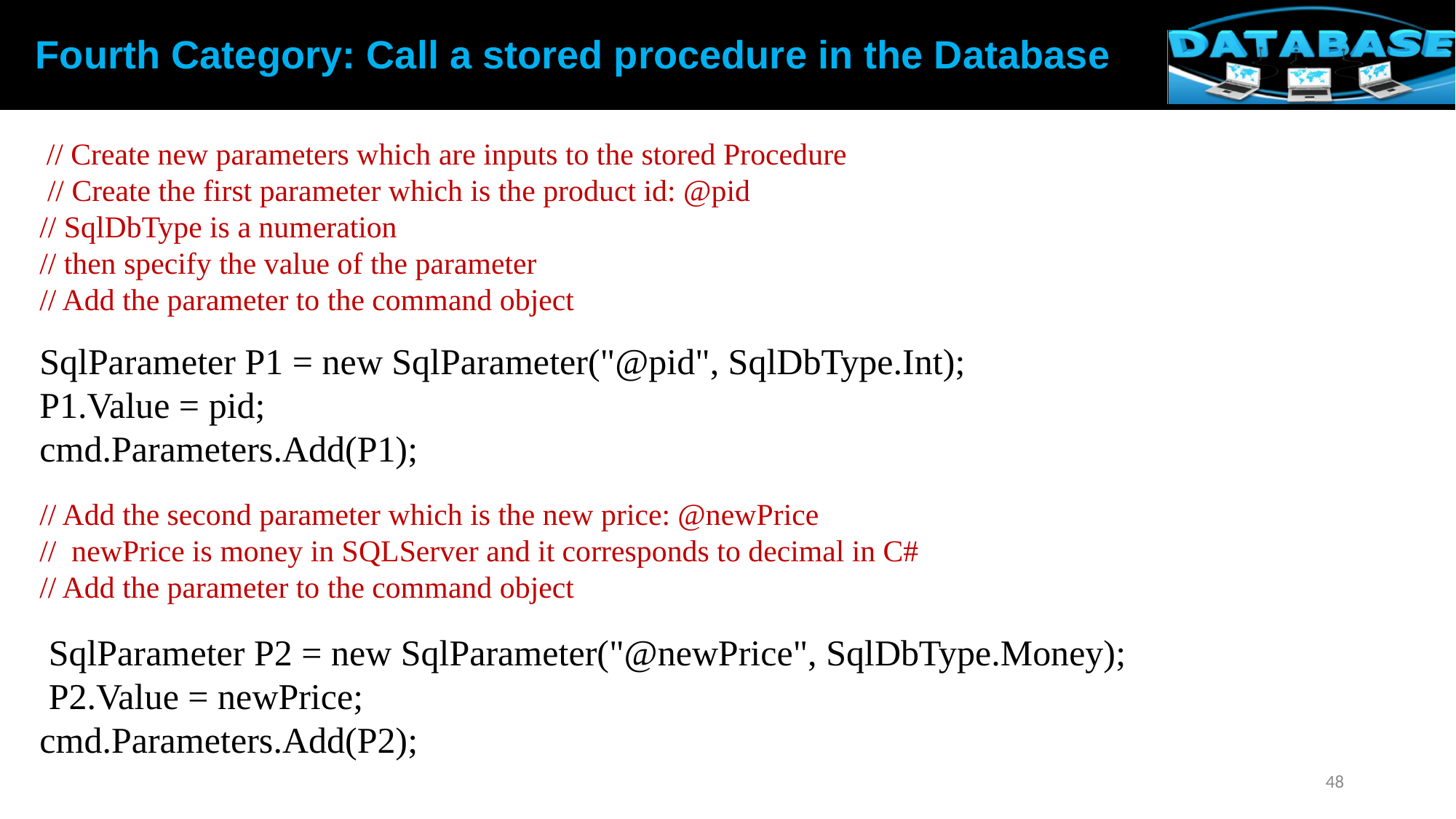

Fourth Category: Call a stored procedure in the Database

 // Create new parameters which are inputs to the stored Procedure
 // Create the first parameter which is the product id: @pid
// SqlDbType is a numeration
// then specify the value of the parameter
// Add the parameter to the command object

SqlParameter P1 = new SqlParameter("@pid", SqlDbType.Int);
P1.Value = pid;
cmd.Parameters.Add(P1);

// Add the second parameter which is the new price: @newPrice
//  newPrice is money in SQLServer and it corresponds to decimal in C#
// Add the parameter to the command object

 SqlParameter P2 = new SqlParameter("@newPrice", SqlDbType.Money);
 P2.Value = newPrice;
cmd.Parameters.Add(P2);
48